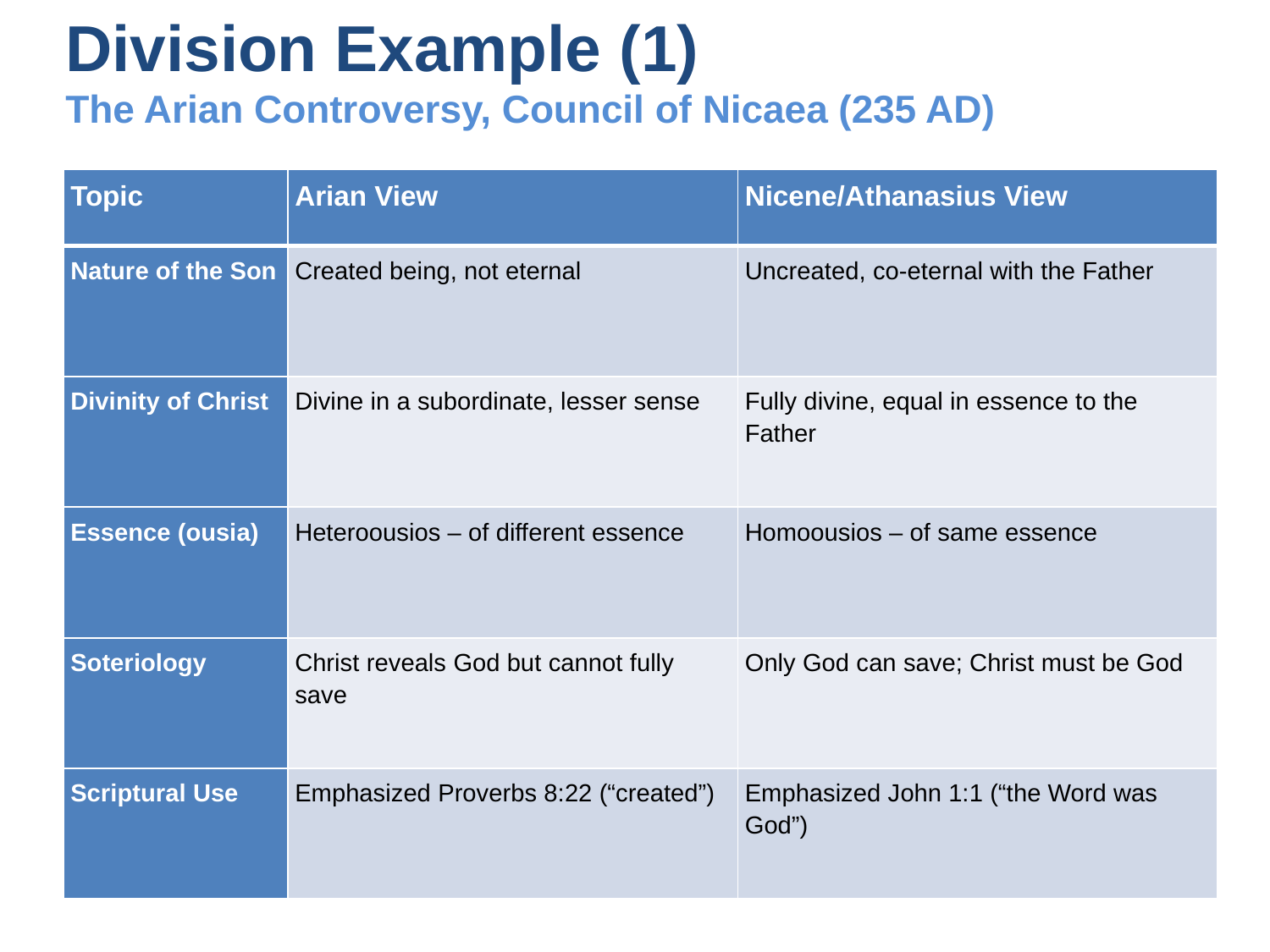

# Division Example (1) The Arian Controversy, Council of Nicaea (235 AD)
| Topic | Arian View | Nicene/Athanasius View |
| --- | --- | --- |
| Nature of the Son | Created being, not eternal | Uncreated, co-eternal with the Father |
| Divinity of Christ | Divine in a subordinate, lesser sense | Fully divine, equal in essence to the Father |
| Essence (ousia) | Heteroousios – of different essence | Homoousios – of same essence |
| Soteriology | Christ reveals God but cannot fully save | Only God can save; Christ must be God |
| Scriptural Use | Emphasized Proverbs 8:22 (“created”) | Emphasized John 1:1 (“the Word was God”) |